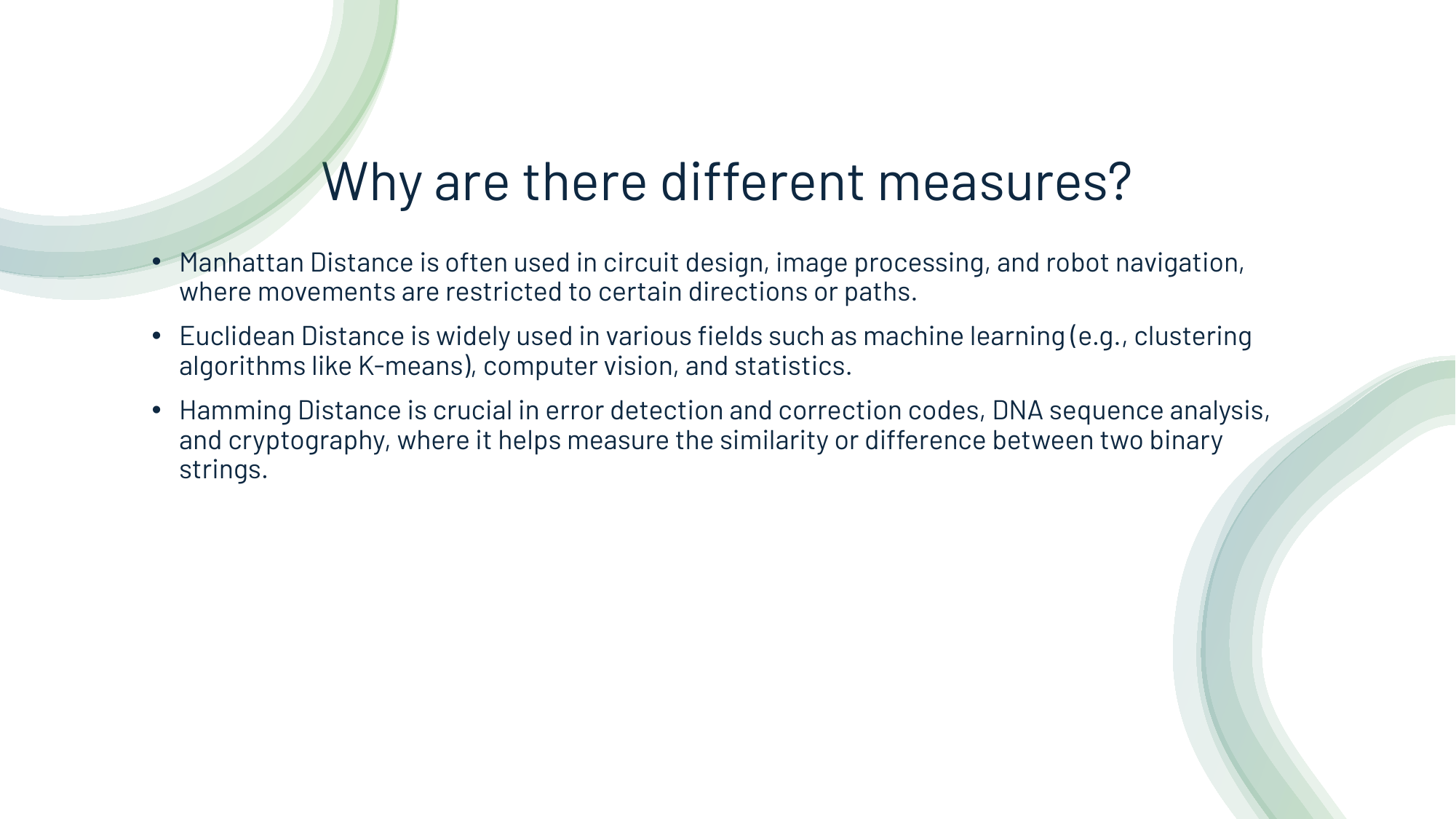

# Why are there different measures?
Manhattan Distance is often used in circuit design, image processing, and robot navigation, where movements are restricted to certain directions or paths.
Euclidean Distance is widely used in various fields such as machine learning (e.g., clustering algorithms like K-means), computer vision, and statistics.
Hamming Distance is crucial in error detection and correction codes, DNA sequence analysis, and cryptography, where it helps measure the similarity or difference between two binary strings.